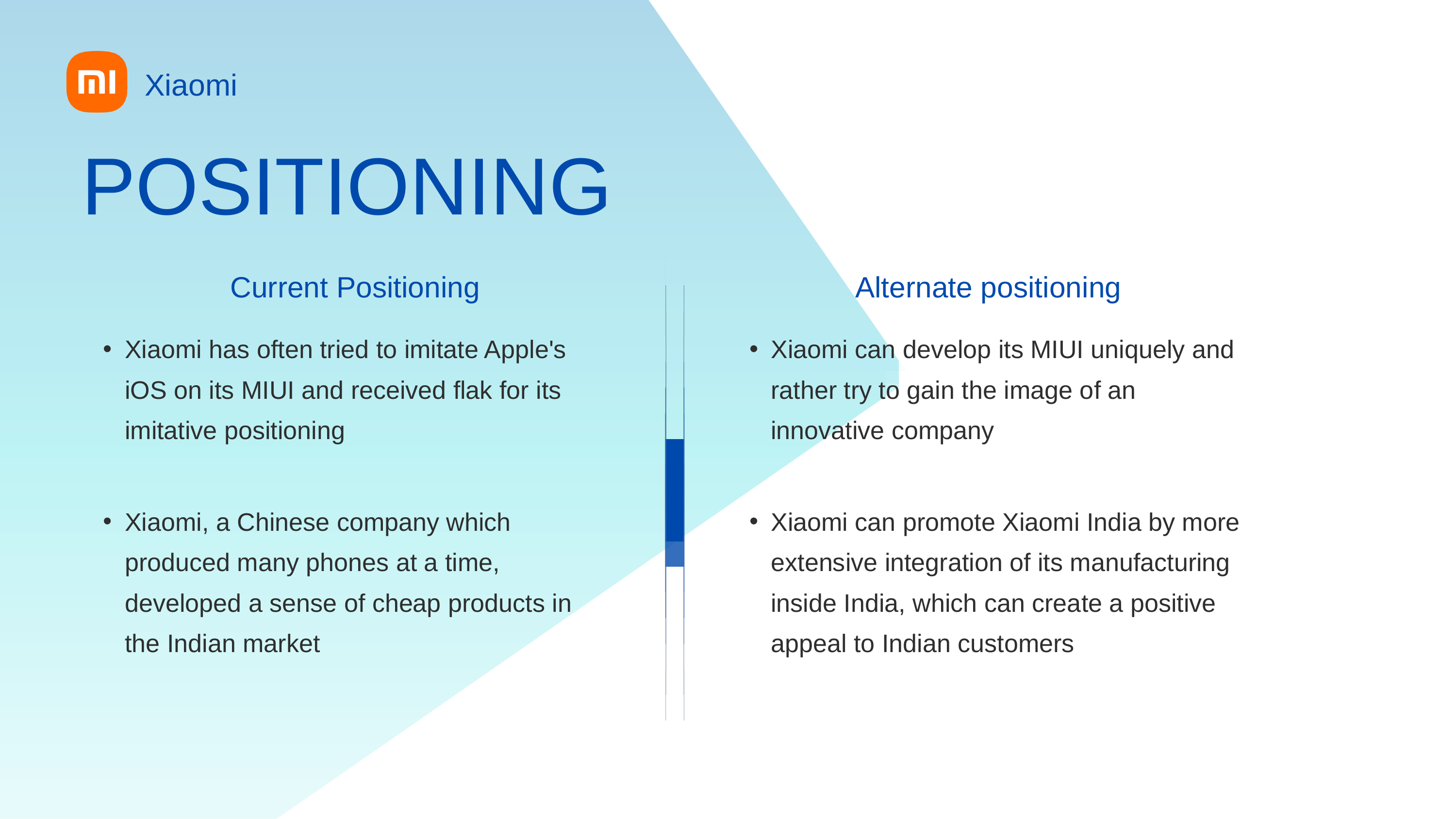

Xiaomi
POSITIONING
Current Positioning
Alternate positioning
Xiaomi has often tried to imitate Apple's iOS on its MIUI and received flak for its imitative positioning
Xiaomi can develop its MIUI uniquely and rather try to gain the image of an innovative company

Xiaomi, a Chinese company which produced many phones at a time, developed a sense of cheap products in the Indian market
Xiaomi can promote Xiaomi India by more extensive integration of its manufacturing inside India, which can create a positive appeal to Indian customers